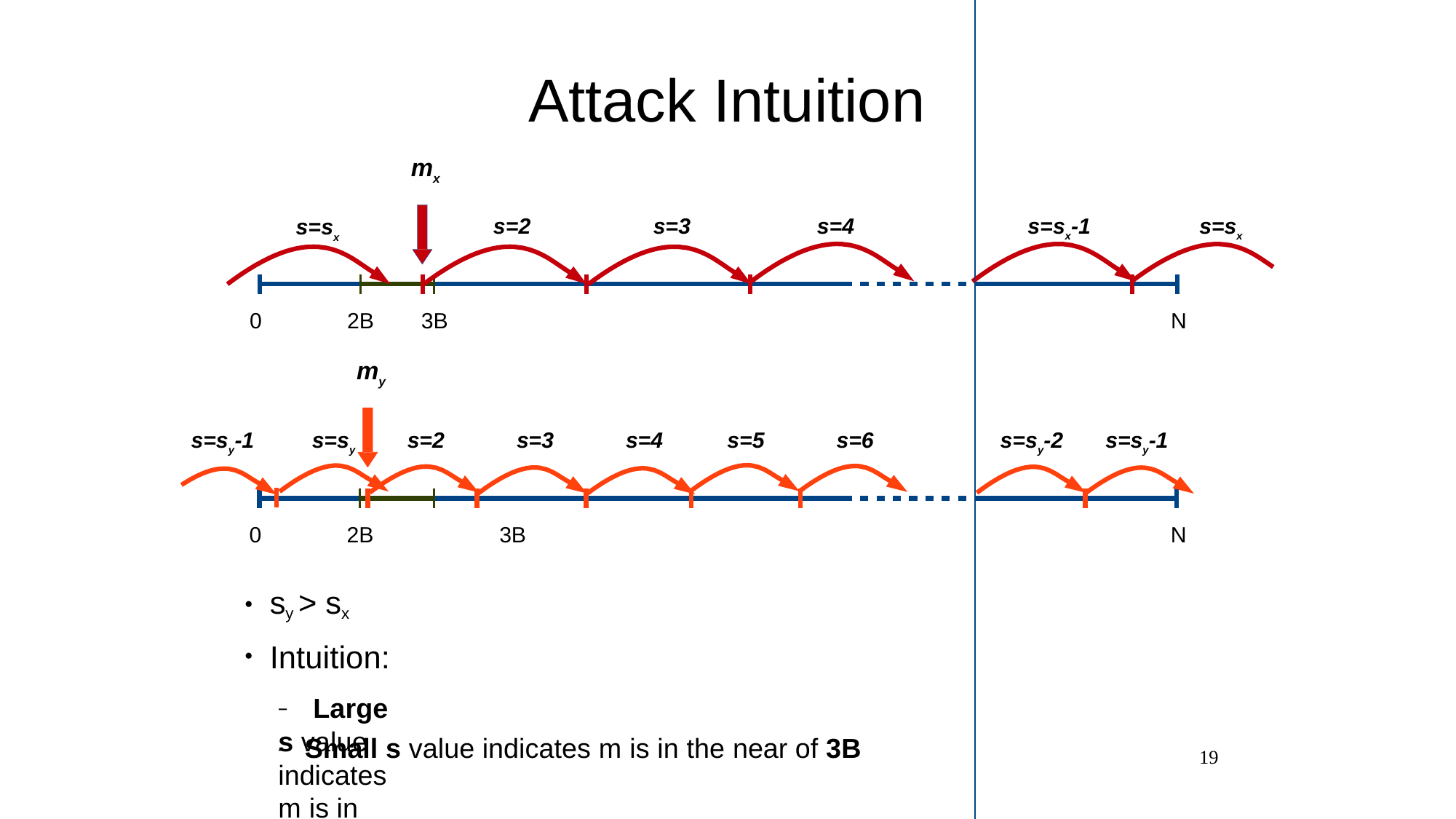

# Attack Intuition
mx

s=2
s=3
s=4
s=sx-1
s=sx
s=sx

0
2B
3B
N
my

s=sy-1
s=sy
s=2
s=3
s=4
s=5
s=6
s=sy-2
s=sy-1

0
2B	3B
sy > sx  Intuition:
–	Large s value indicates m is in the near of 2B
N
●
●
–	Small s value indicates m is in the near of 3B
19